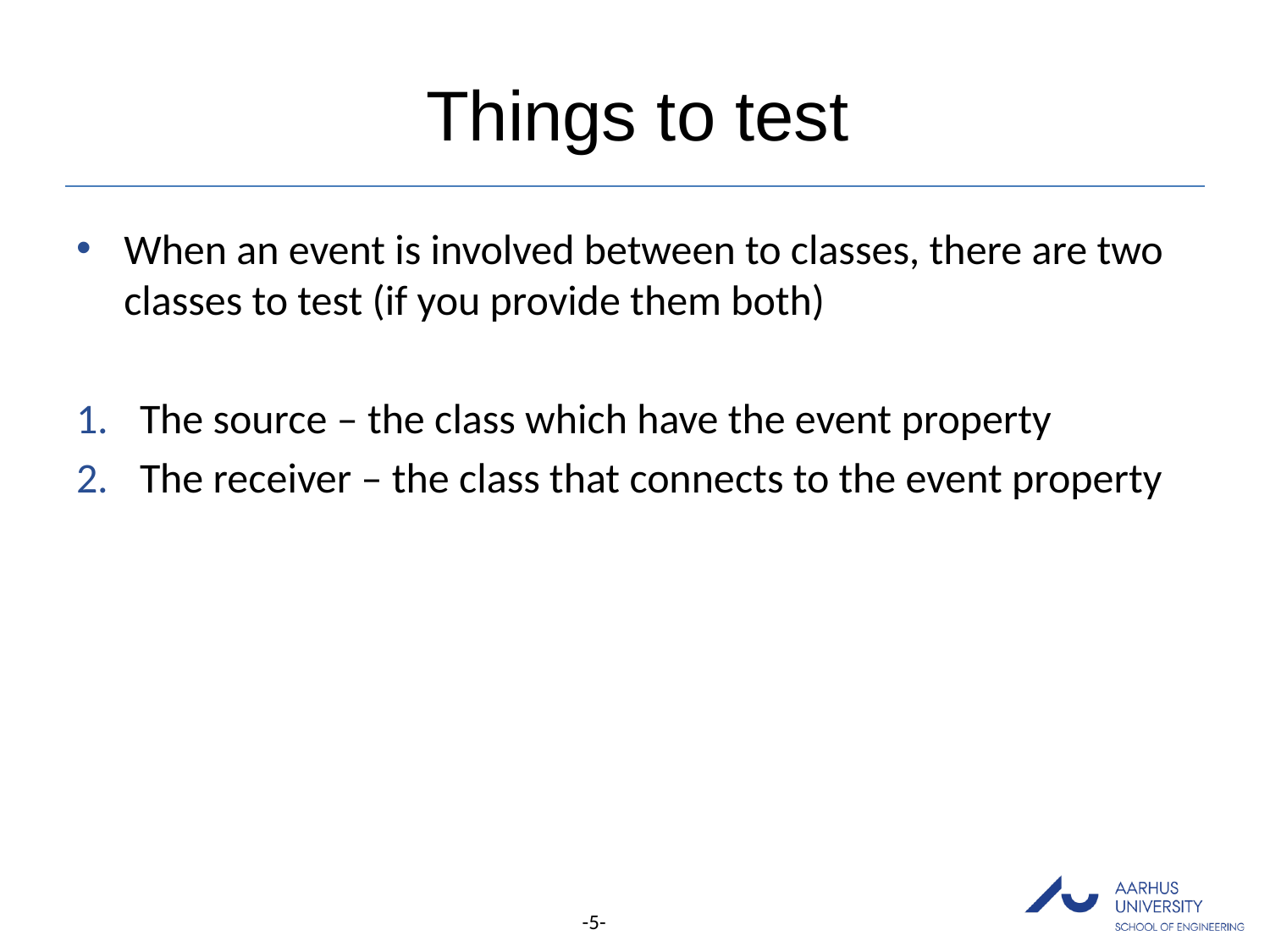

# Things to test
When an event is involved between to classes, there are two classes to test (if you provide them both)

The source – the class which have the event property
The receiver – the class that connects to the event property